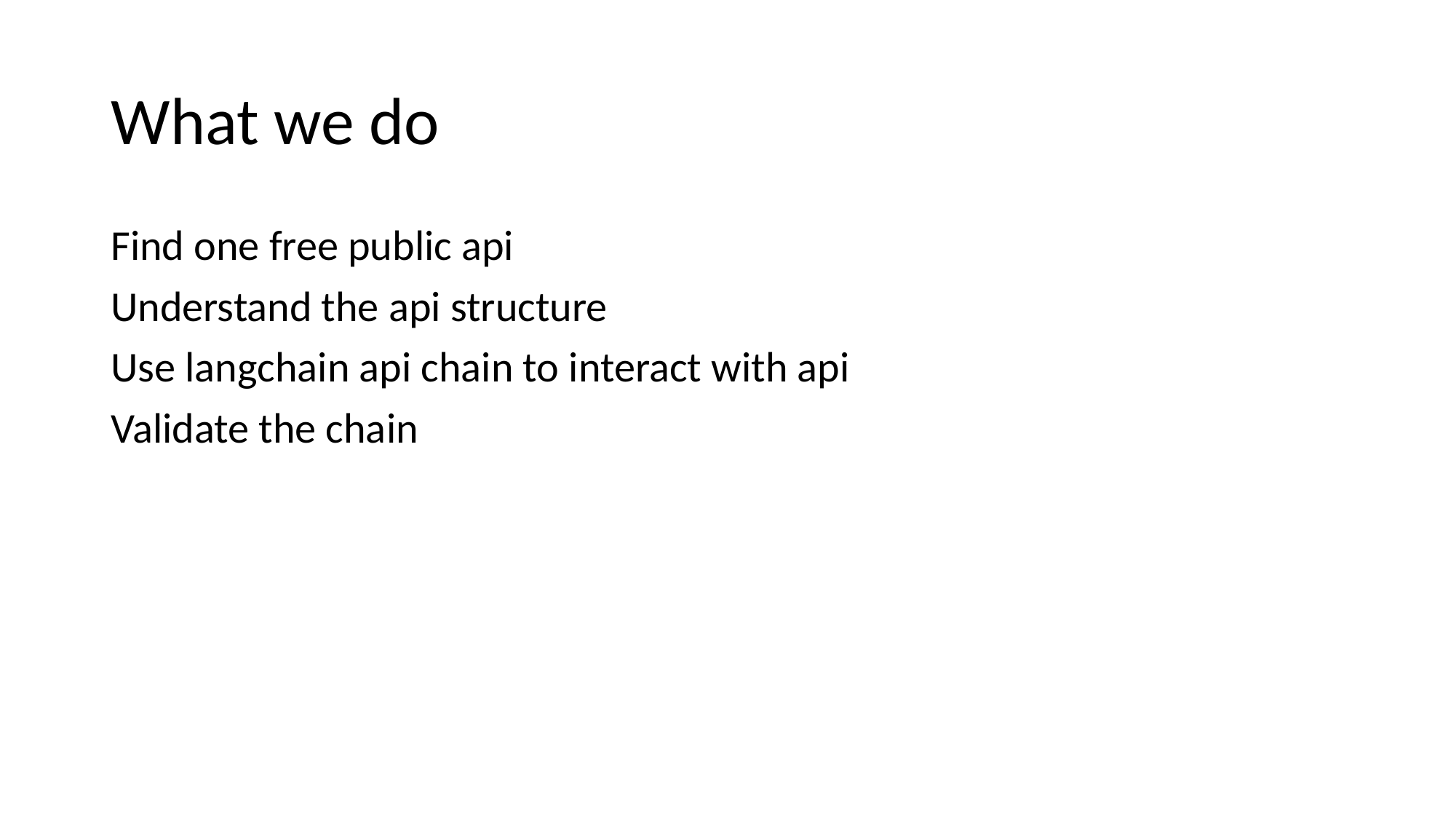

# What we do
Find one free public api
Understand the api structure
Use langchain api chain to interact with api
Validate the chain